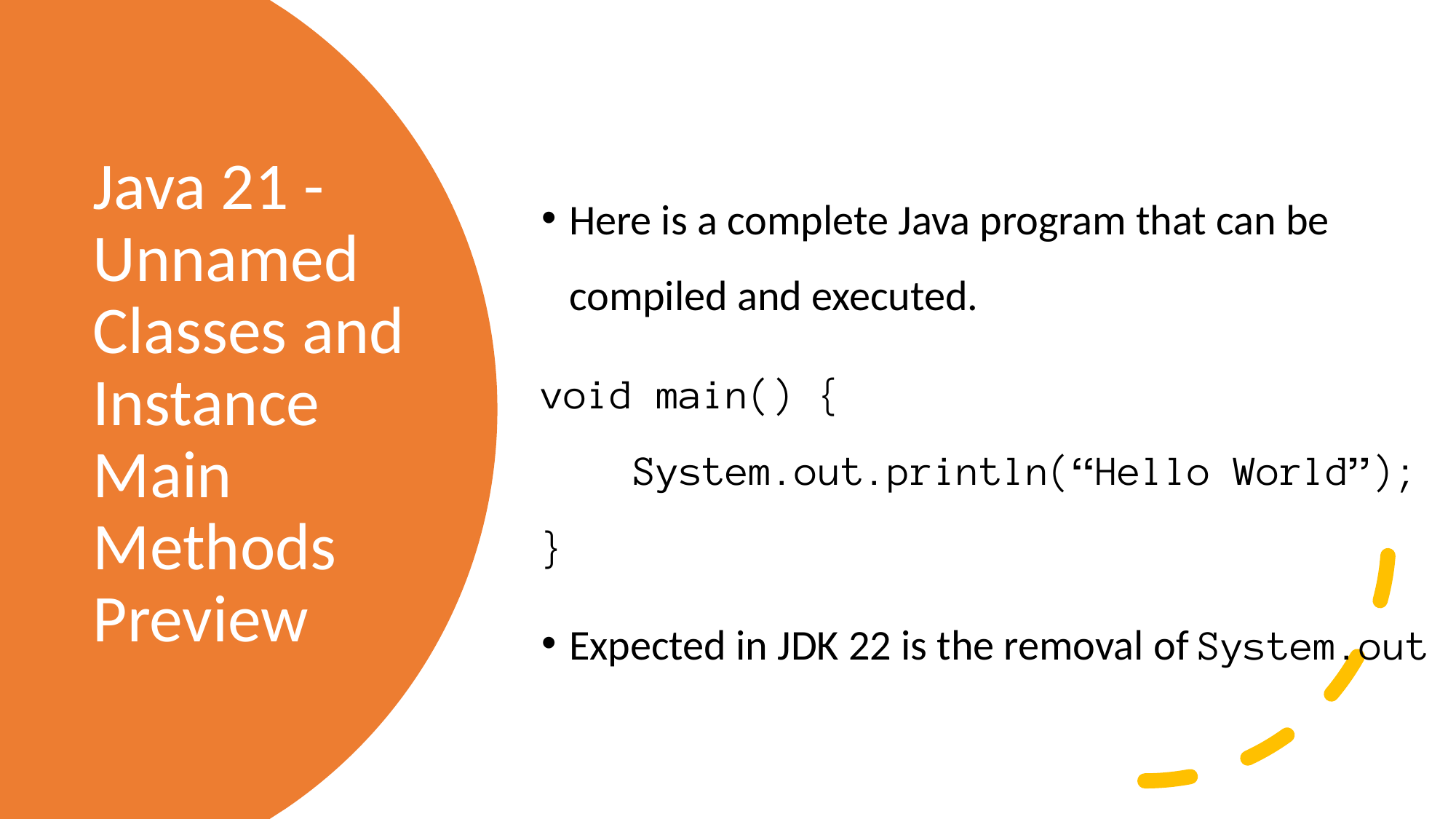

Here is a complete Java program that can be compiled and executed.

void main() {
    System.out.println(“Hello World”);
}

Expected in JDK 22 is the removal of System.out
# Java 21 - Unnamed Classes and Instance Main Methods Preview